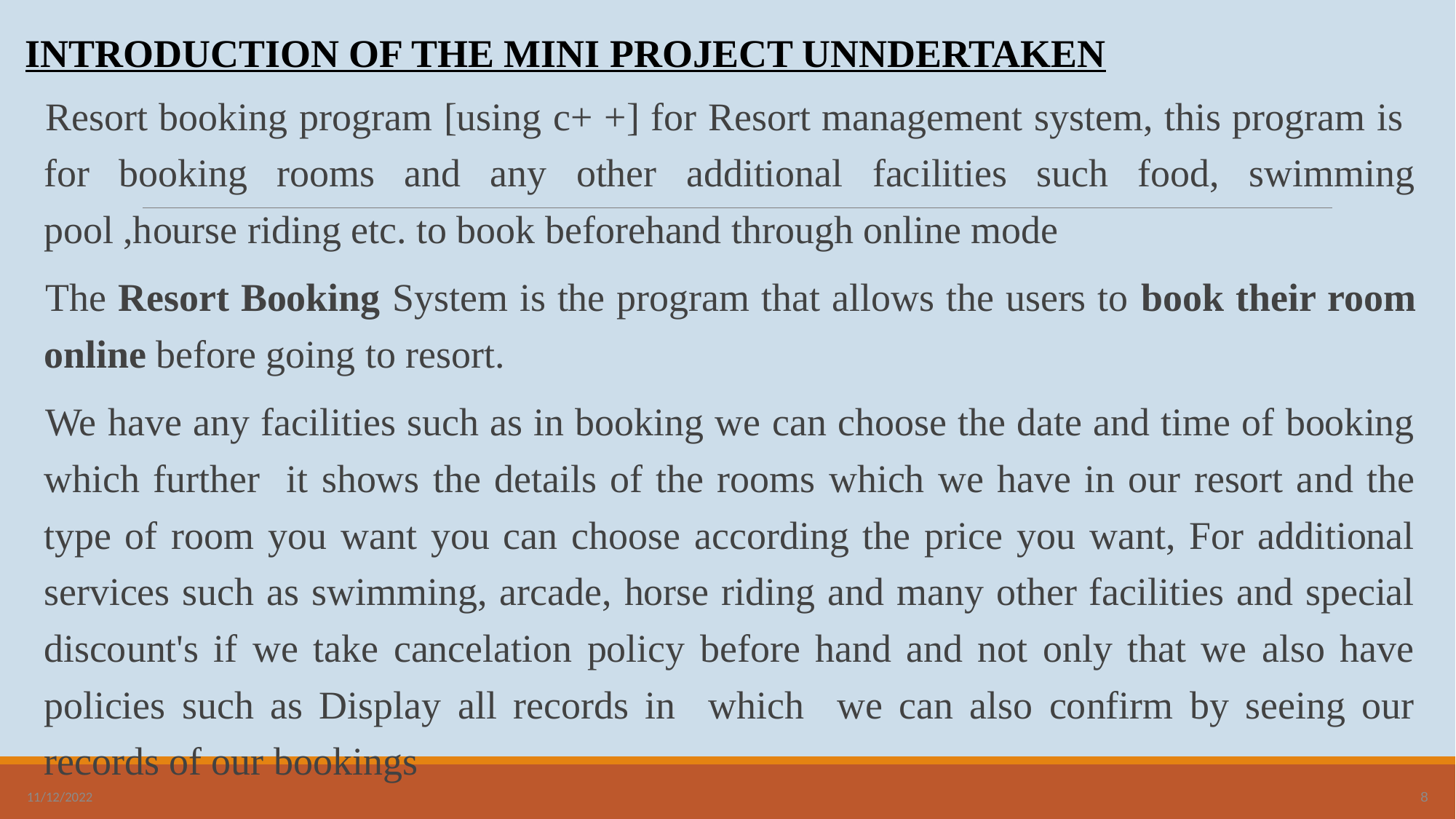

INTRODUCTION OF THE MINI PROJECT UNNDERTAKEN
Resort booking program [using c+ +] for Resort management system, this program is  for booking rooms and any other additional facilities such food, swimming pool ,hourse riding etc. to book beforehand through online mode
The Resort Booking System is the program that allows the users to book their room online before going to resort.
We have any facilities such as in booking we can choose the date and time of booking which further  it shows the details of the rooms which we have in our resort and the type of room you want you can choose according the price you want, For additional services such as swimming, arcade, horse riding and many other facilities and special discount's if we take cancelation policy before hand and not only that we also have policies such as Display all records in  which  we can also confirm by seeing our records of our bookings

11/12/2022
8